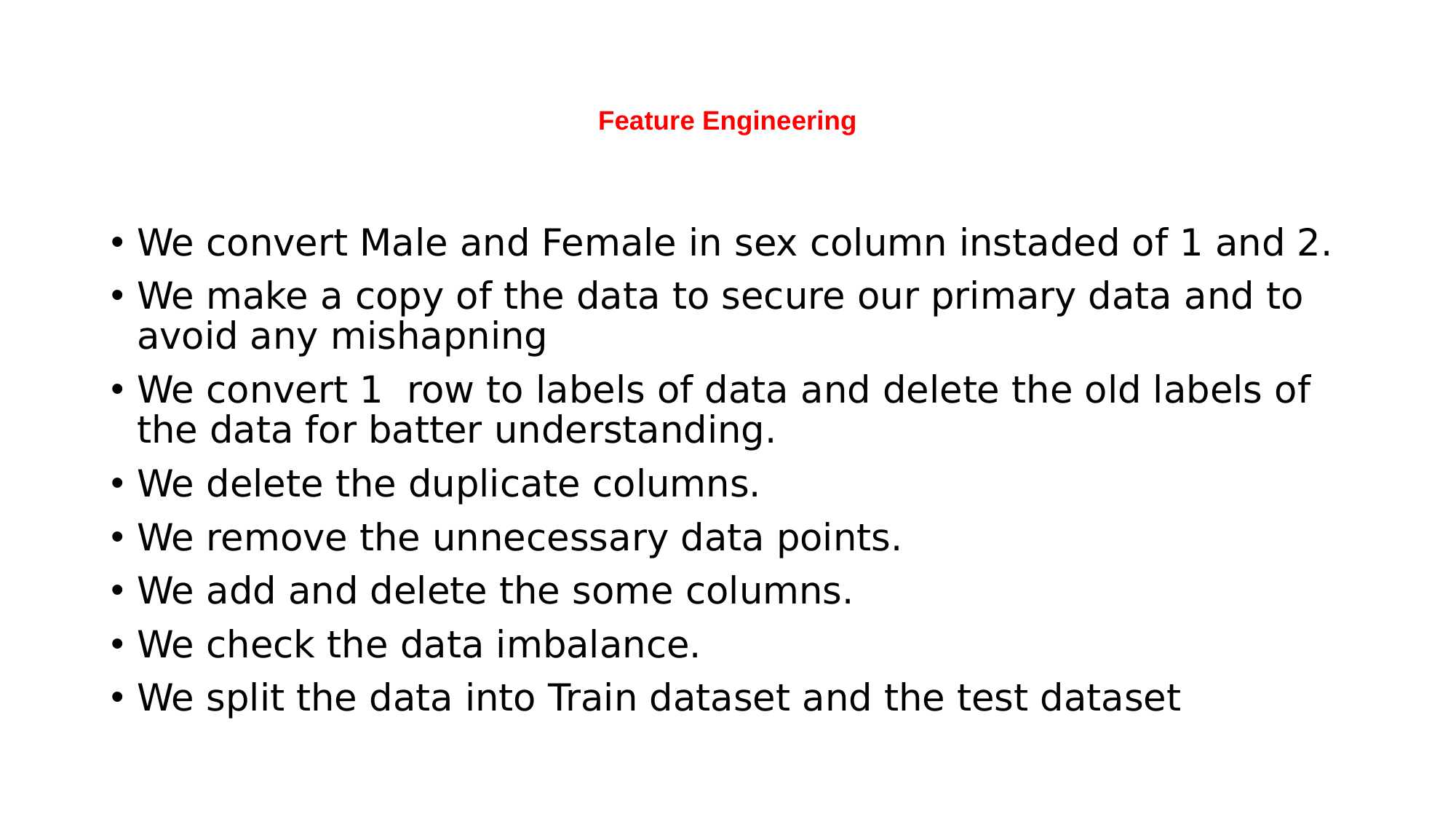

# Feature Engineering
We convert Male and Female in sex column instaded of 1 and 2.
We make a copy of the data to secure our primary data and to avoid any mishapning
We convert 1  row to labels of data and delete the old labels of the data for batter understanding.
We delete the duplicate columns.
We remove the unnecessary data points.
We add and delete the some columns.
We check the data imbalance.
We split the data into Train dataset and the test dataset